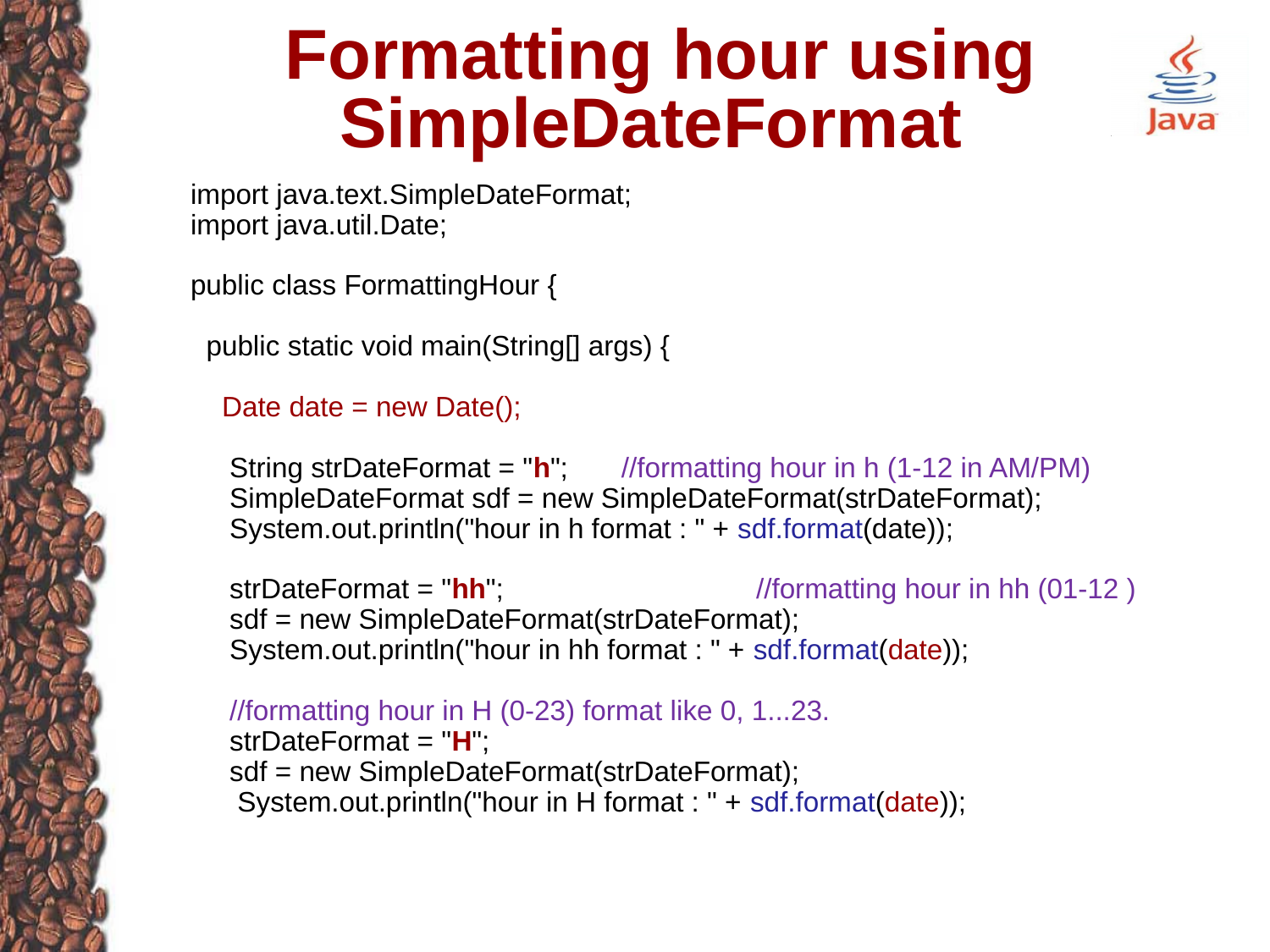

# Formatting hour using SimpleDateFormat
import java.text.SimpleDateFormat;
import java.util.Date;

public class FormattingHour {

  public static void main(String[] args) {

    Date date = new Date();

     String strDateFormat = "h"; 	//formatting hour in h (1-12 in AM/PM)
     SimpleDateFormat sdf = new SimpleDateFormat(strDateFormat);
     System.out.println("hour in h format : " + sdf.format(date));

     strDateFormat = "hh";		 //formatting hour in hh (01-12 )
     sdf = new SimpleDateFormat(strDateFormat);
     System.out.println("hour in hh format : " + sdf.format(date));

     //formatting hour in H (0-23) format like 0, 1...23.
     strDateFormat = "H";
     sdf = new SimpleDateFormat(strDateFormat);
      System.out.println("hour in H format : " + sdf.format(date));